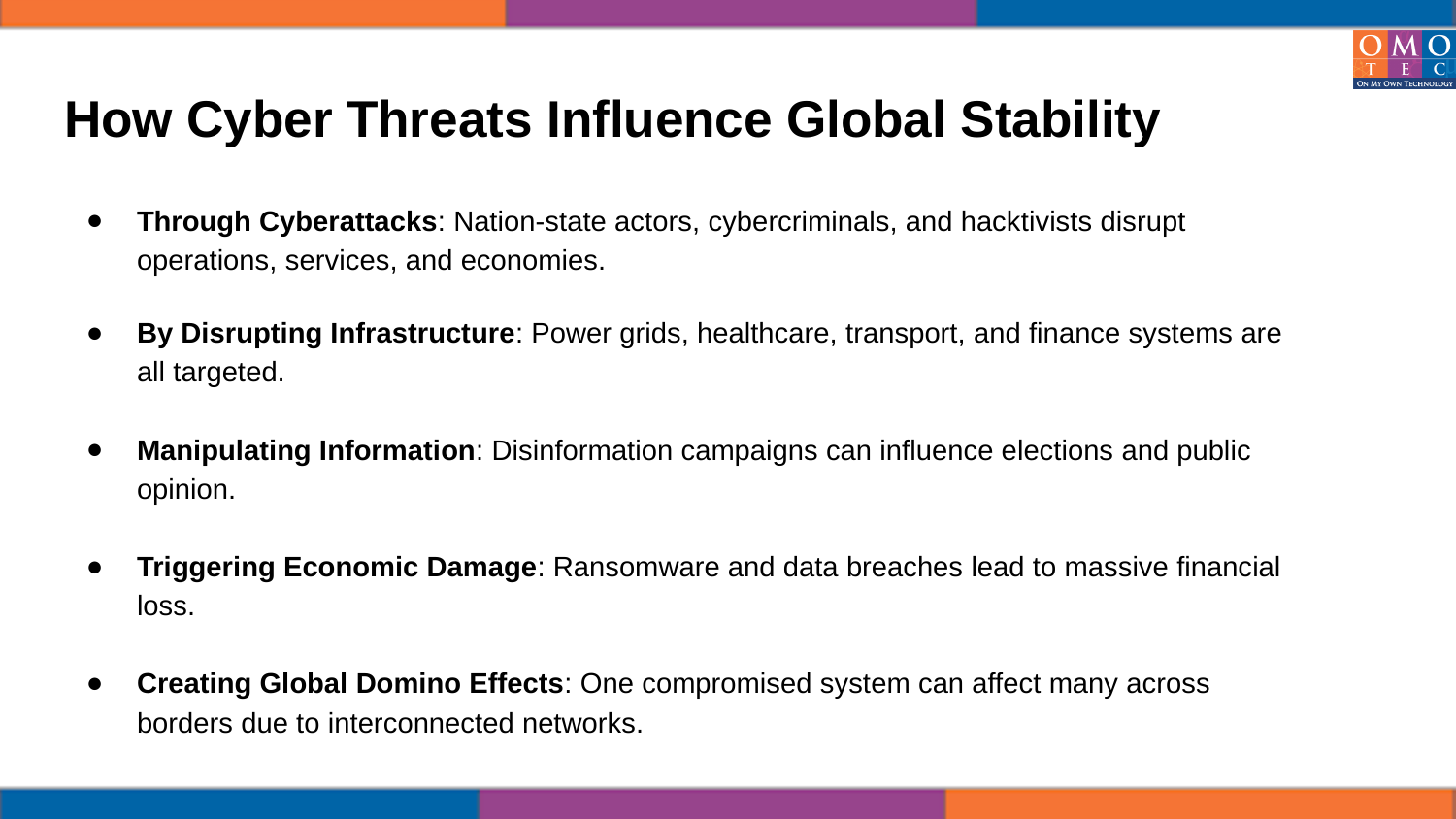

# How Cyber Threats Influence Global Stability
Through Cyberattacks: Nation-state actors, cybercriminals, and hacktivists disrupt operations, services, and economies.
By Disrupting Infrastructure: Power grids, healthcare, transport, and finance systems are all targeted.
Manipulating Information: Disinformation campaigns can influence elections and public opinion.
Triggering Economic Damage: Ransomware and data breaches lead to massive financial loss.
Creating Global Domino Effects: One compromised system can affect many across borders due to interconnected networks.